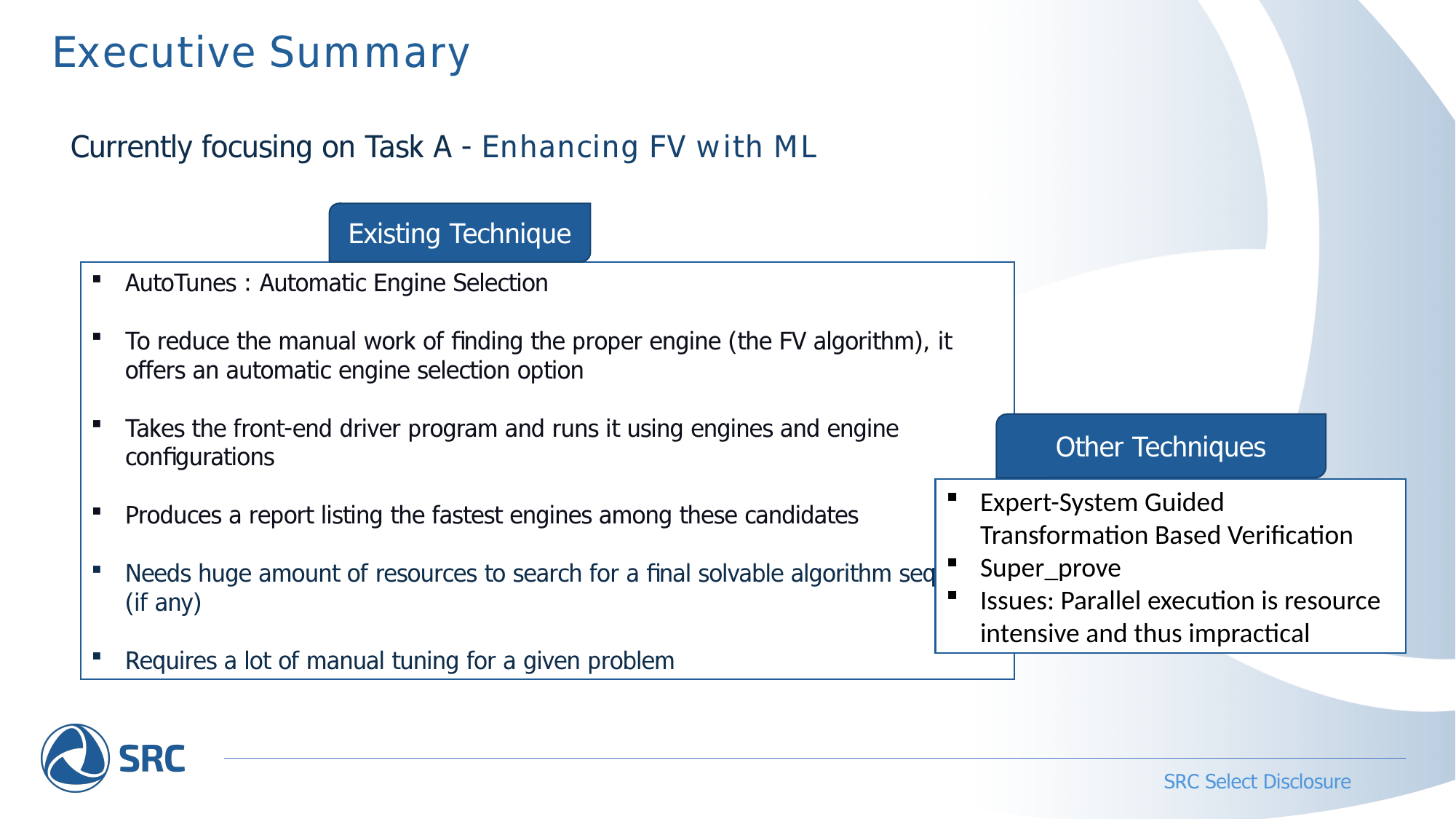

# Executive Summary
Currently focusing on Task A - Enhancing FV with ML
Existing Technique
AutoTunes : Automatic Engine Selection

To reduce the manual work of finding the proper engine (the FV algorithm), it offers an automatic engine selection option

Takes the front-end driver program and runs it using engines and engine configurations

Produces a report listing the fastest engines among these candidates

Needs huge amount of resources to search for a final solvable algorithm sequence (if any)

Requires a lot of manual tuning for a given problem
Other Techniques
Expert-System Guided Transformation Based Verification
Super_prove
Issues: Parallel execution is resource intensive and thus impractical
SRC Select Disclosure